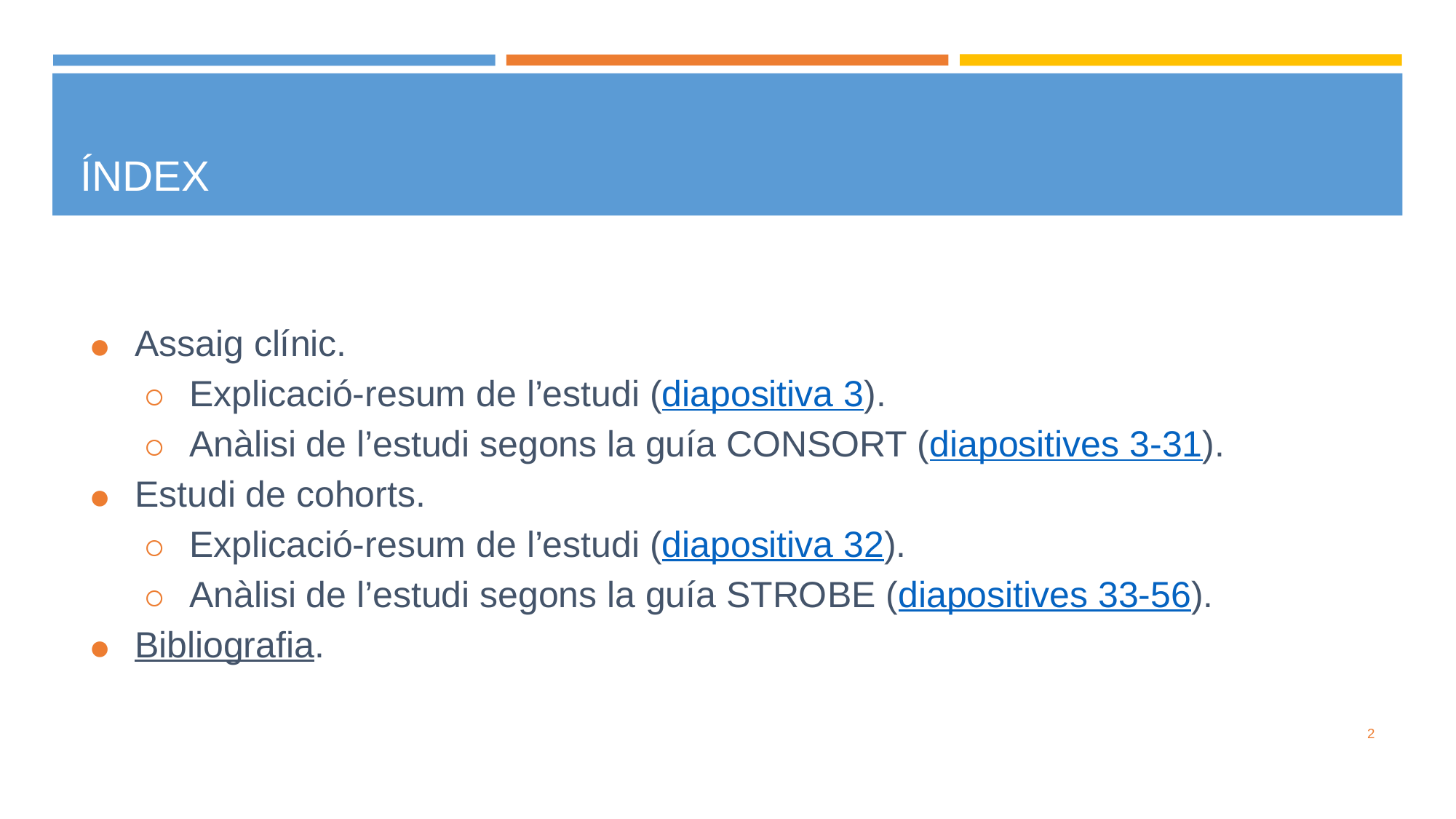

# ÍNDEX
Assaig clínic.
Explicació-resum de l’estudi (diapositiva 3).
Anàlisi de l’estudi segons la guía CONSORT (diapositives 3-31).
Estudi de cohorts.
Explicació-resum de l’estudi (diapositiva 32).
Anàlisi de l’estudi segons la guía STROBE (diapositives 33-56).
Bibliografia.

2